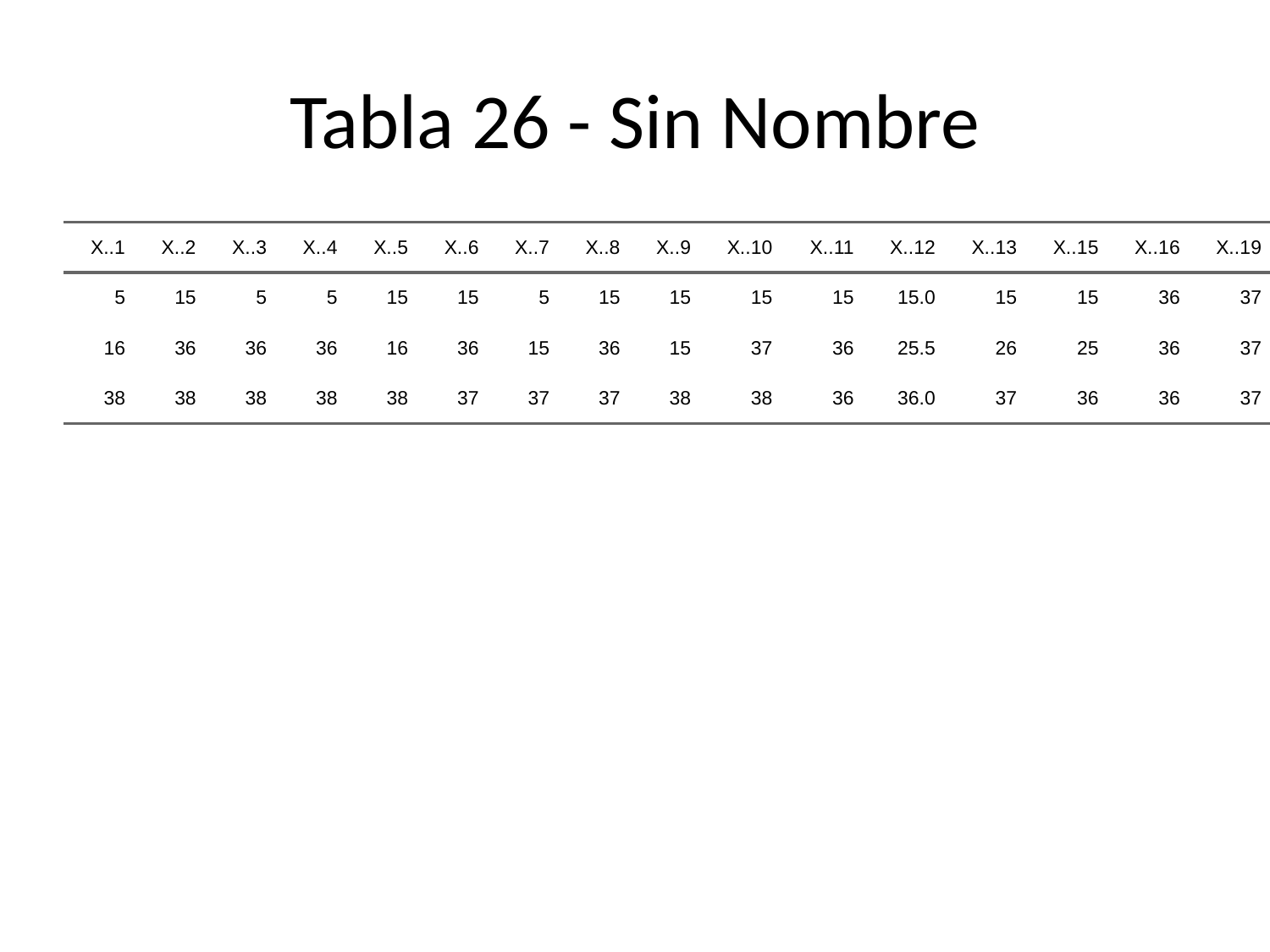

# Tabla 26 - Sin Nombre
| X..1 | X..2 | X..3 | X..4 | X..5 | X..6 | X..7 | X..8 | X..9 | X..10 | X..11 | X..12 | X..13 | X..15 | X..16 | X..19 | X..20 | X..22 | X..24 | X..25 |
| --- | --- | --- | --- | --- | --- | --- | --- | --- | --- | --- | --- | --- | --- | --- | --- | --- | --- | --- | --- |
| 5 | 15 | 5 | 5 | 15 | 15 | 5 | 15 | 15 | 15 | 15 | 15.0 | 15 | 15 | 36 | 37 | 37 | 15 | 5 | 36 |
| 16 | 36 | 36 | 36 | 16 | 36 | 15 | 36 | 15 | 37 | 36 | 25.5 | 26 | 25 | 36 | 37 | 37 | 15 | 5 | 36 |
| 38 | 38 | 38 | 38 | 38 | 37 | 37 | 37 | 38 | 38 | 36 | 36.0 | 37 | 36 | 36 | 37 | 37 | 15 | 5 | 36 |